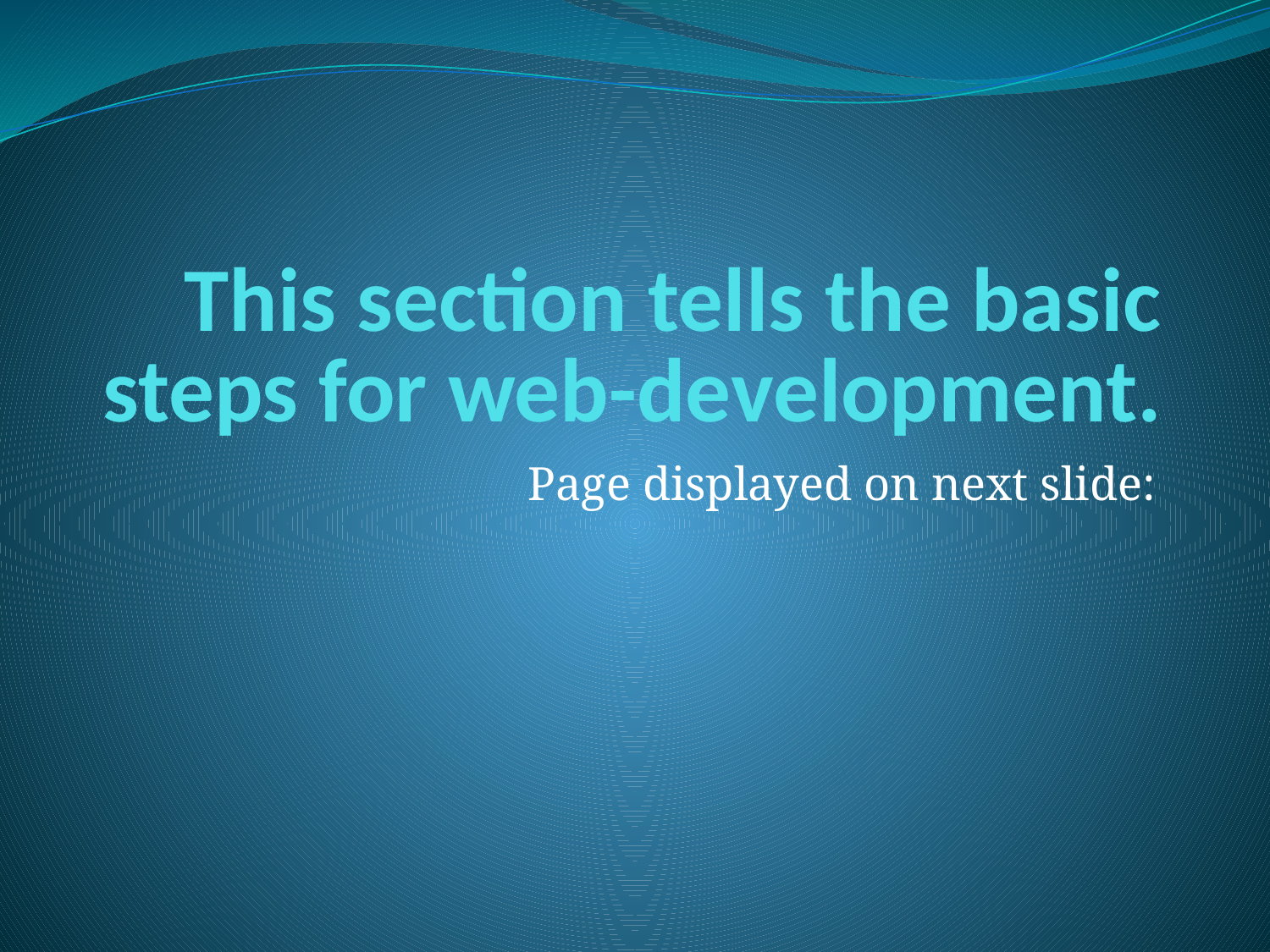

# This section tells the basic steps for web-development.
Page displayed on next slide: